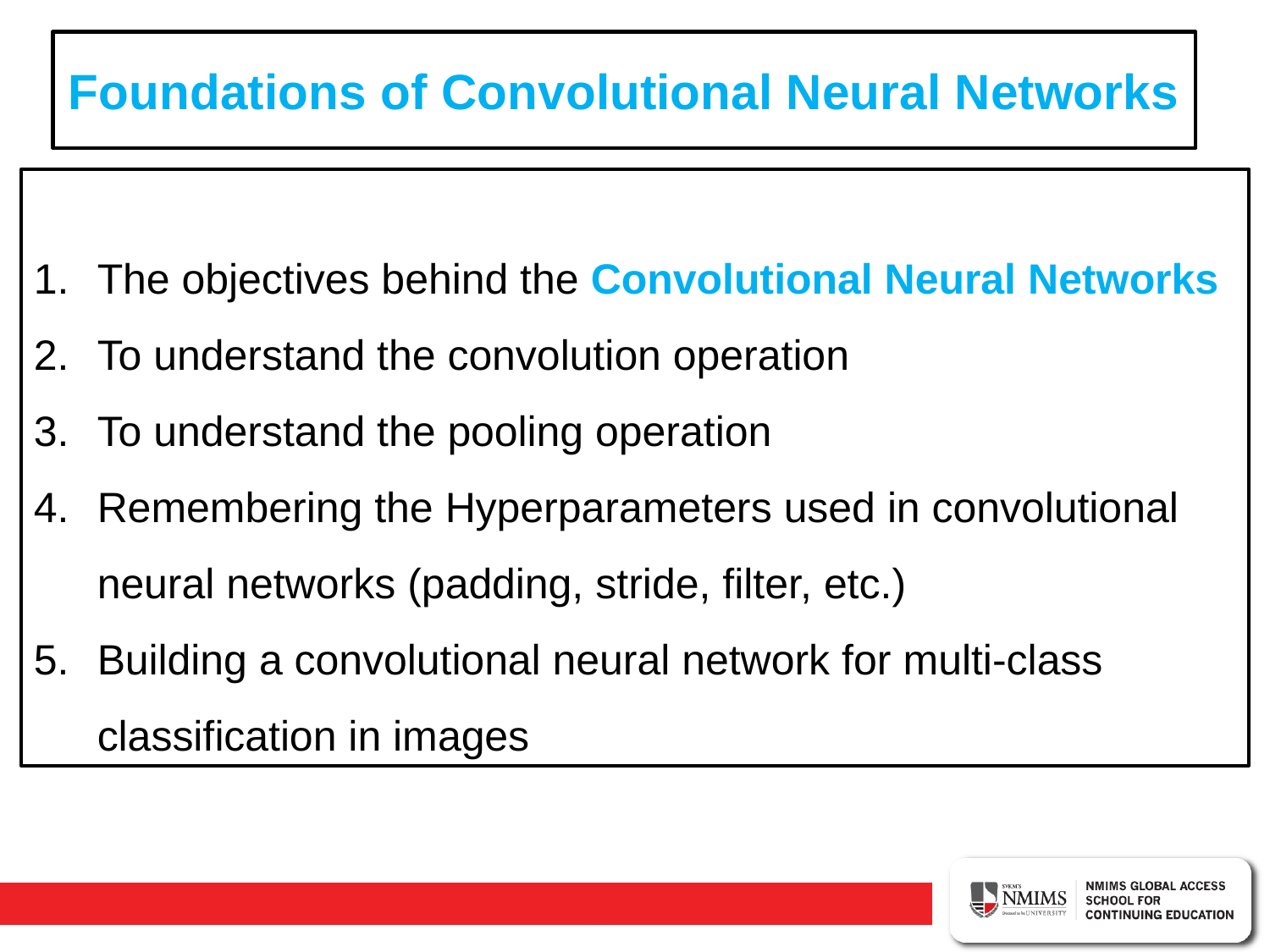

Foundations of Convolutional Neural Networks

The objectives behind the Convolutional Neural Networks
To understand the convolution operation
To understand the pooling operation
Remembering the Hyperparameters used in convolutional neural networks (padding, stride, filter, etc.)
Building a convolutional neural network for multi-class classification in images